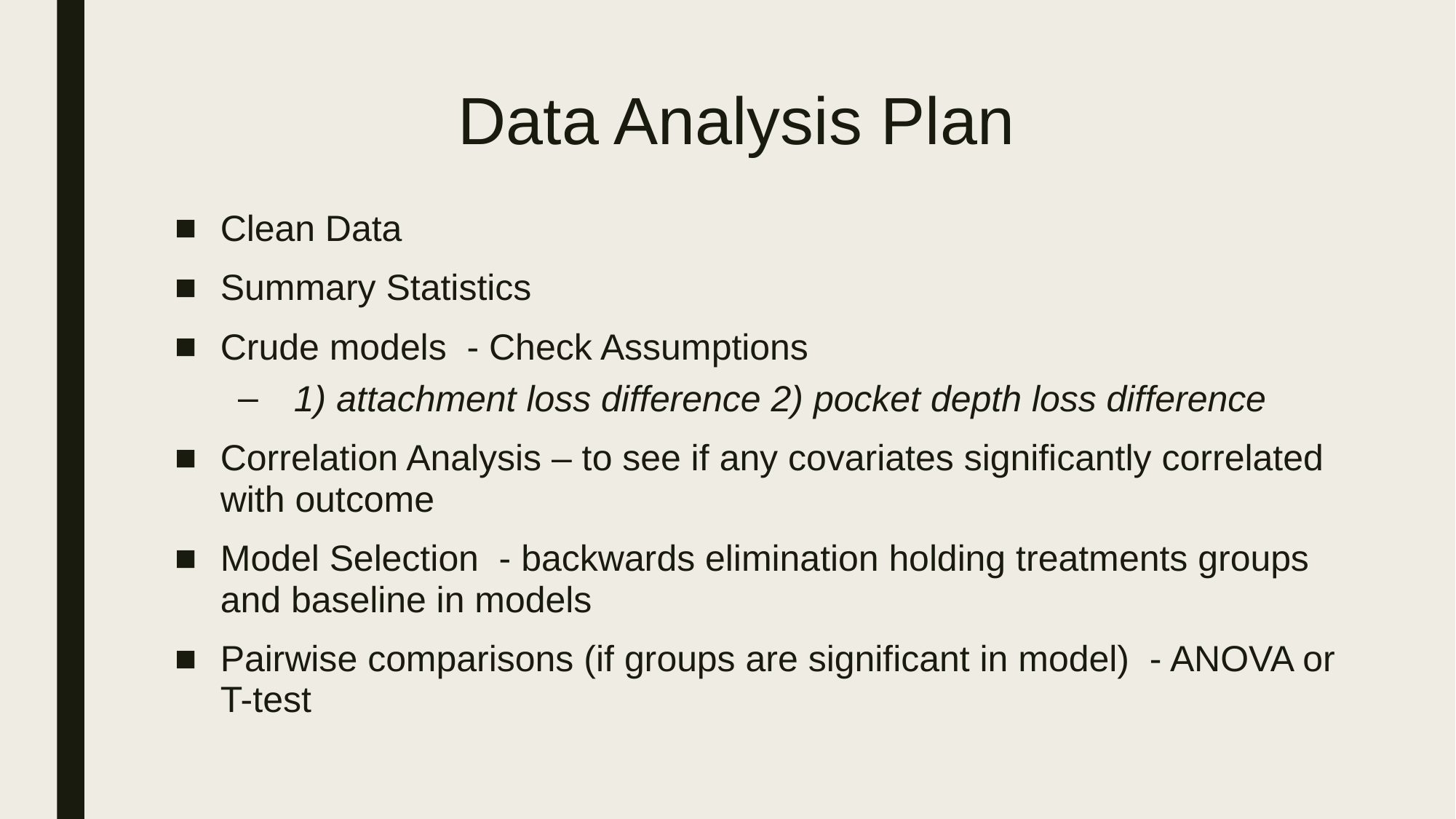

# Data Analysis Plan
Clean Data
Summary Statistics
Crude models  - Check Assumptions
 1) attachment loss difference 2) pocket depth loss difference
Correlation Analysis – to see if any covariates significantly correlated with outcome
Model Selection  - backwards elimination holding treatments groups and baseline in models
Pairwise comparisons (if groups are significant in model)  - ANOVA or T-test